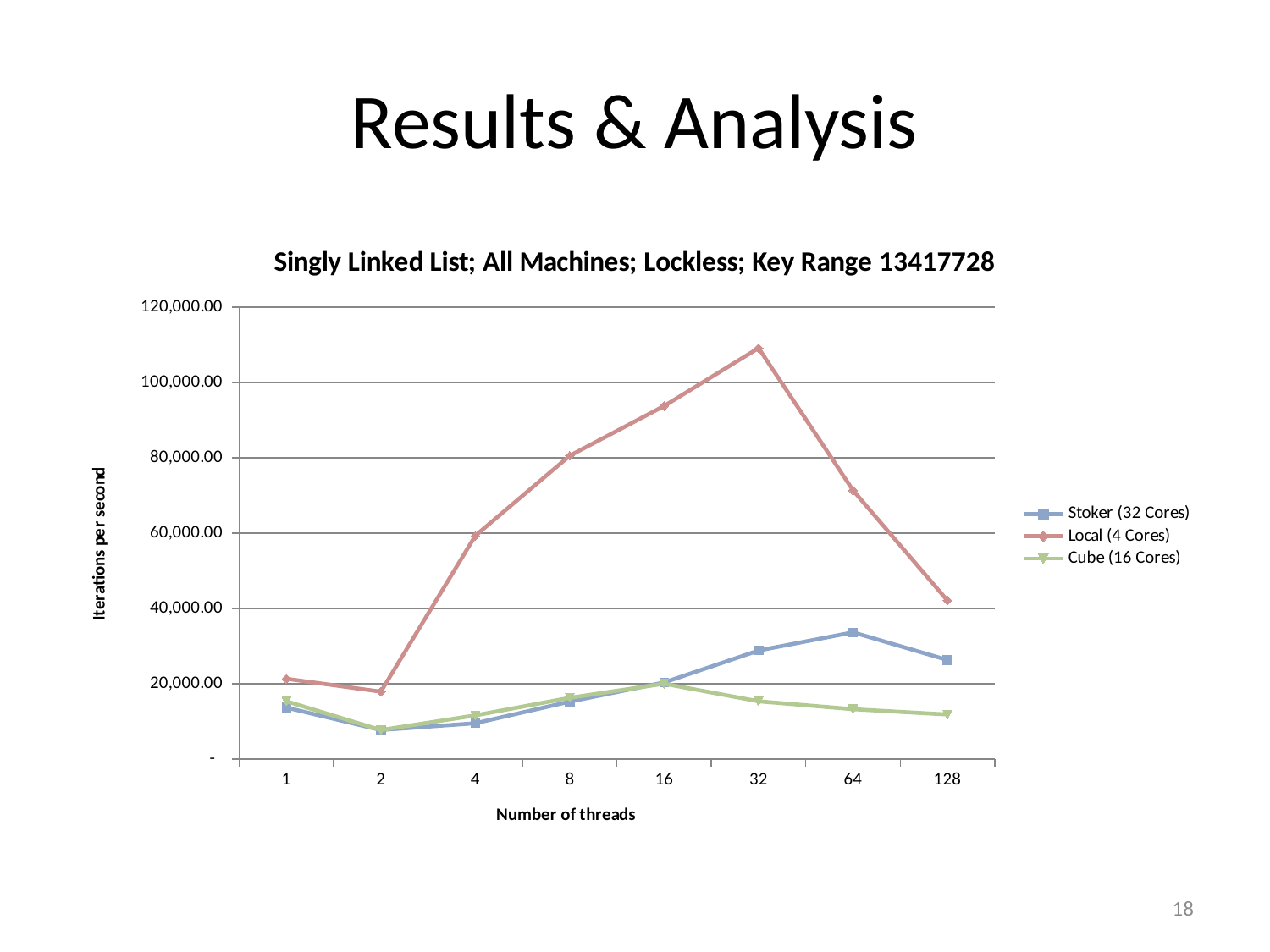

# Results & Analysis

### Chart: Singly Linked List; All Machines; Lockless; Key Range 13417728

| Category | Stoker (32 Cores) | Local (4 Cores) | Cube (16 Cores) |
|---|---|---|---|
| 1 | 13710.0 | 21364.0 | 15380.0 |
| 2 | 7755.0 | 17943.0 | 7759.0 |
| 4 | 9559.0 | 59351.0 | 11644.0 |
| 8 | 15295.0 | 80595.0 | 16313.0 |
| 16 | 20391.0 | 93777.0 | 20051.0 |
| 32 | 28856.0 | 109158.0 | 15379.0 |
| 64 | 33696.0 | 71404.0 | 13292.0 |
| 128 | 26351.0 | 42142.0 | 11875.0 |
18